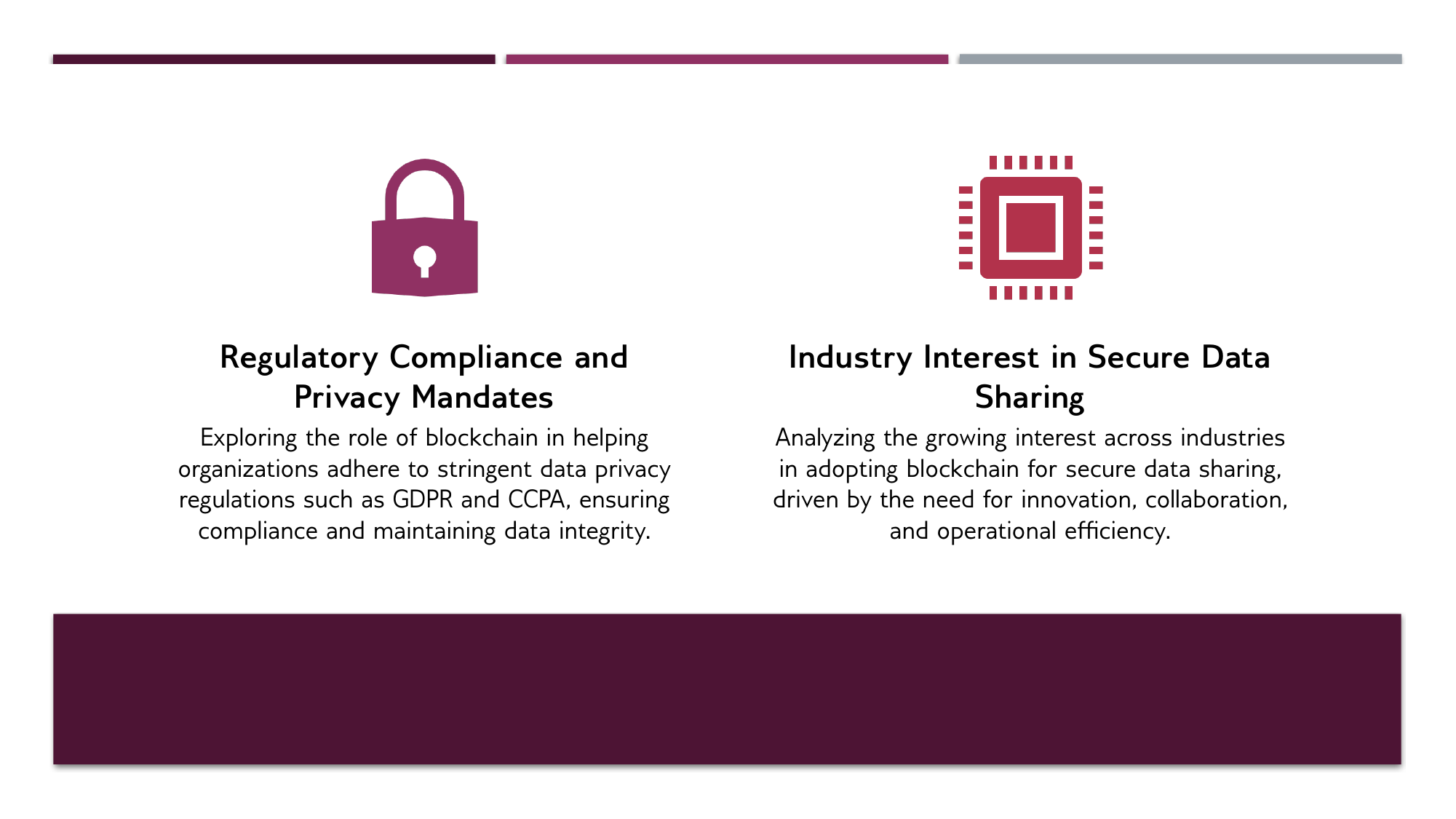

Regulatory Compliance and Privacy Mandates
Exploring the role of blockchain in helping organizations adhere to stringent data privacy regulations such as GDPR and CCPA, ensuring compliance and maintaining data integrity.
Industry Interest in Secure Data Sharing
Analyzing the growing interest across industries in adopting blockchain for secure data sharing, driven by the need for innovation, collaboration, and operational efficiency.